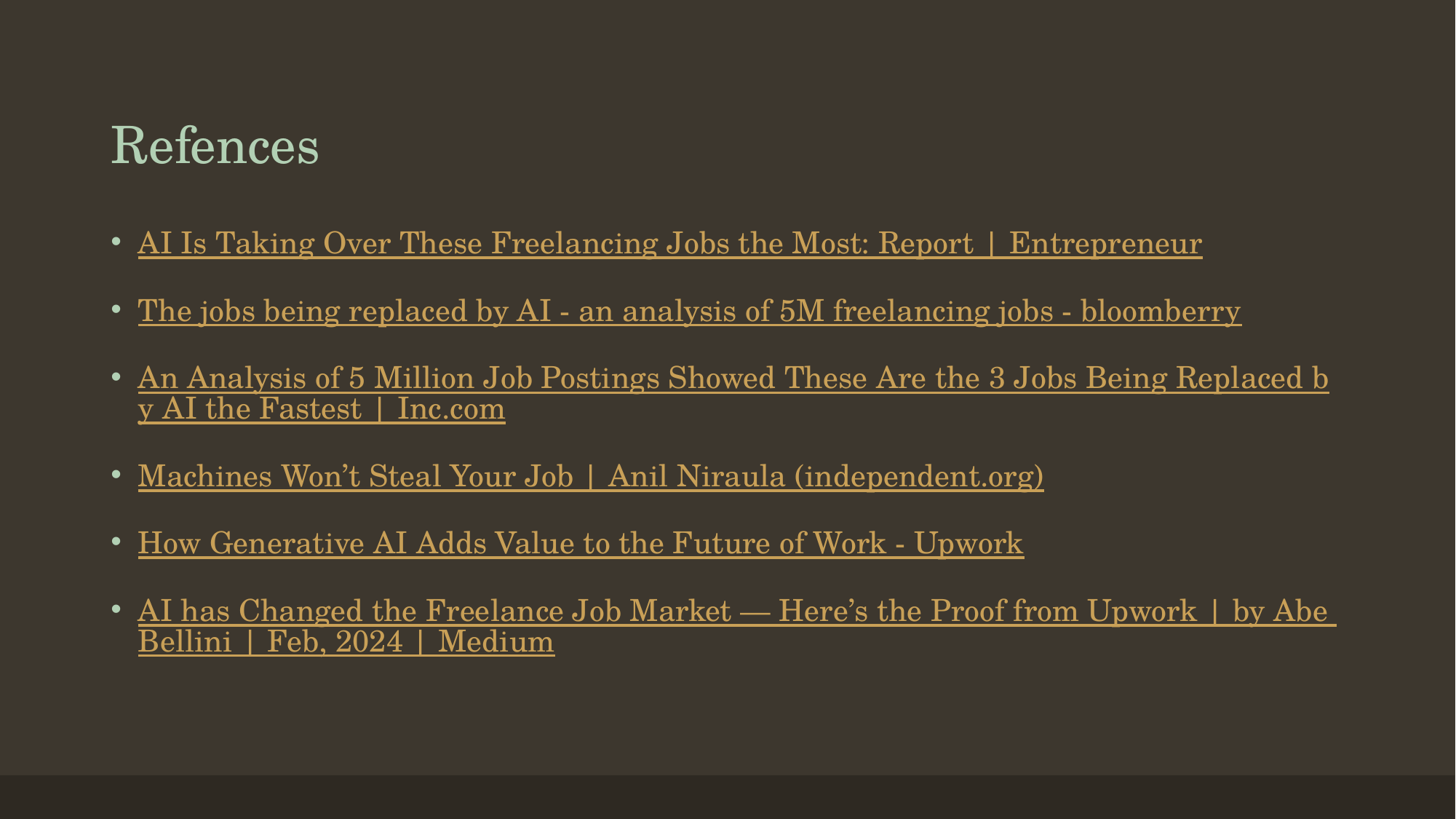

# Refences
AI Is Taking Over These Freelancing Jobs the Most: Report | Entrepreneur
The jobs being replaced by AI - an analysis of 5M freelancing jobs - bloomberry
An Analysis of 5 Million Job Postings Showed These Are the 3 Jobs Being Replaced by AI the Fastest | Inc.com
Machines Won’t Steal Your Job | Anil Niraula (independent.org)
How Generative AI Adds Value to the Future of Work - Upwork
AI has Changed the Freelance Job Market — Here’s the Proof from Upwork | by Abe Bellini | Feb, 2024 | Medium